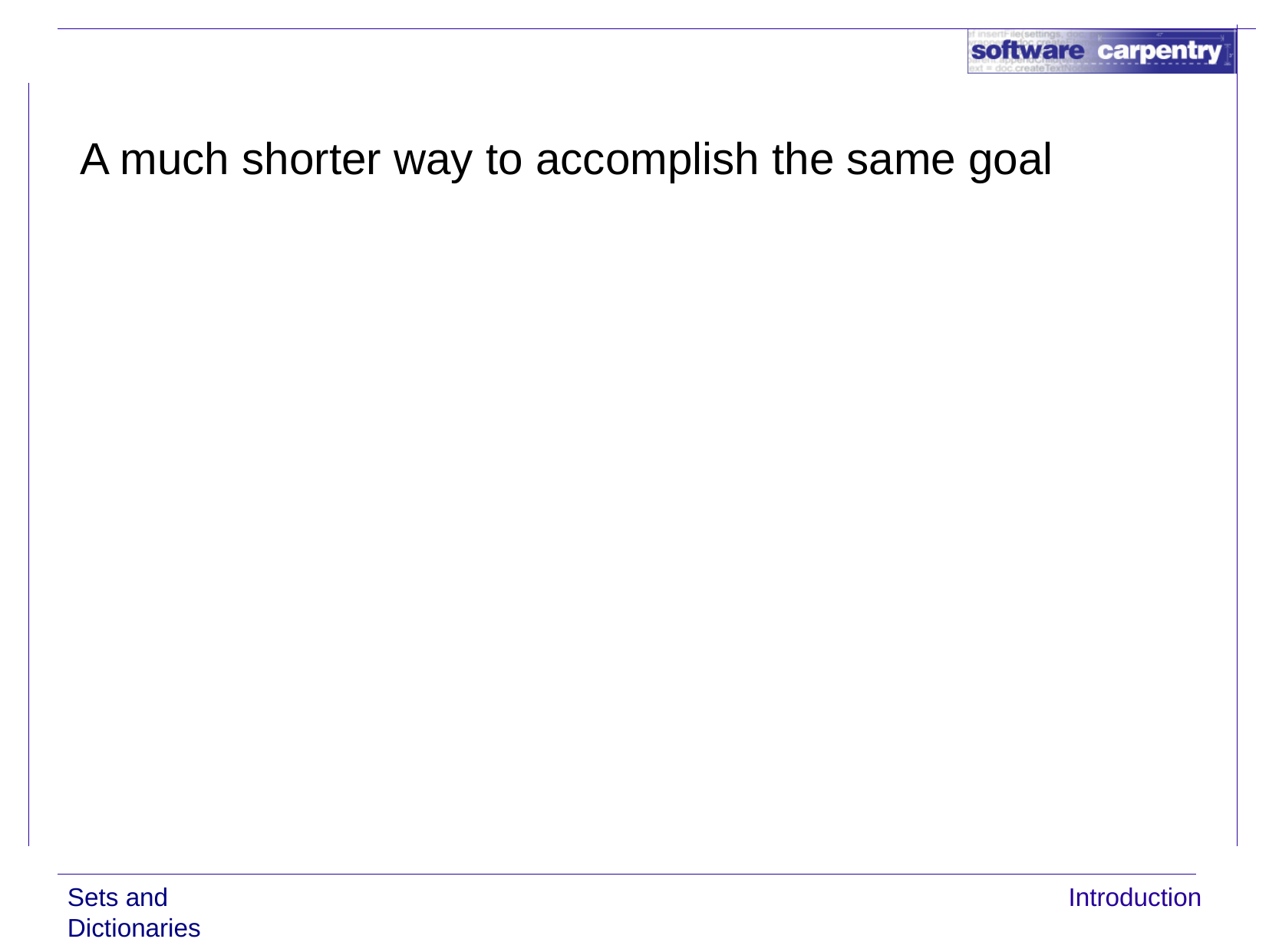

A much shorter way to accomplish the same goal